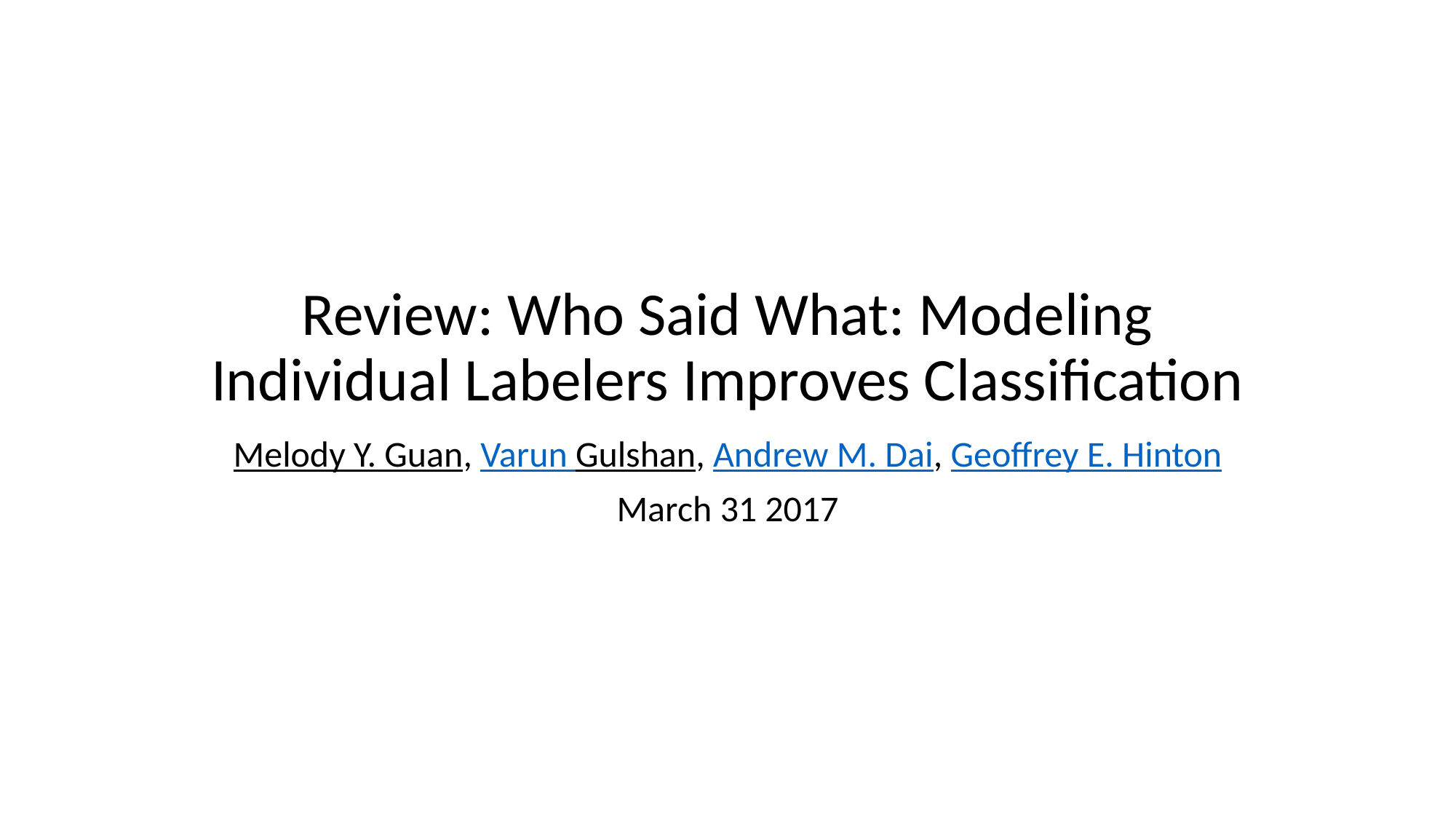

# Review: Who Said What: Modeling Individual Labelers Improves Classification
Melody Y. Guan, Varun Gulshan, Andrew M. Dai, Geoffrey E. Hinton
March 31 2017